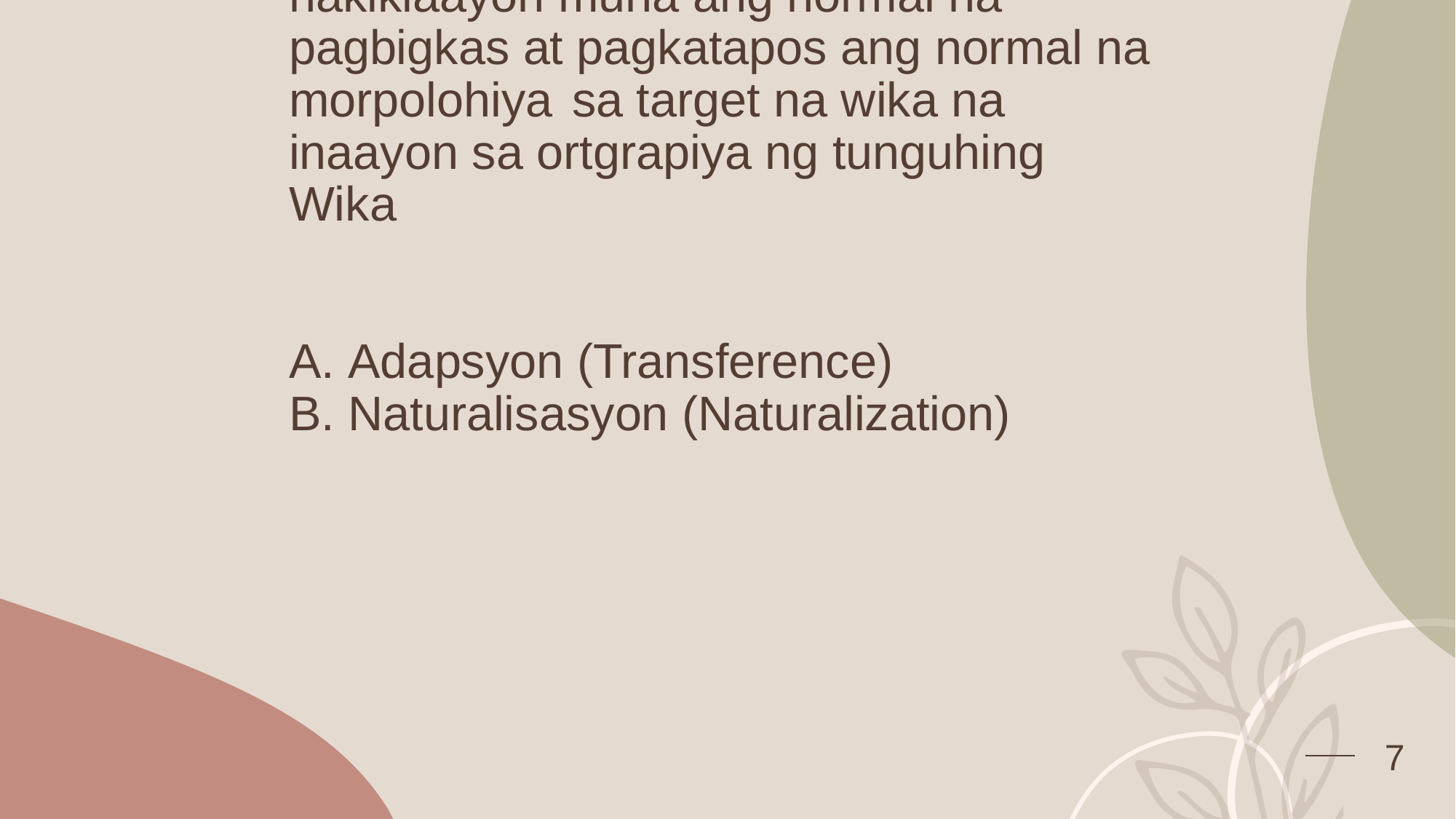

# 2. Ito ay may pagkakahawig sa transference o adapsyon ngunit dito ay nakikiaayon muna ang normal na pagbigkas at pagkatapos ang normal na morpolohiya  sa target na wika na inaayon sa ortgrapiya ng tunguhing Wika A. Adapsyon (Transference) B. Naturalisasyon (Naturalization)
7